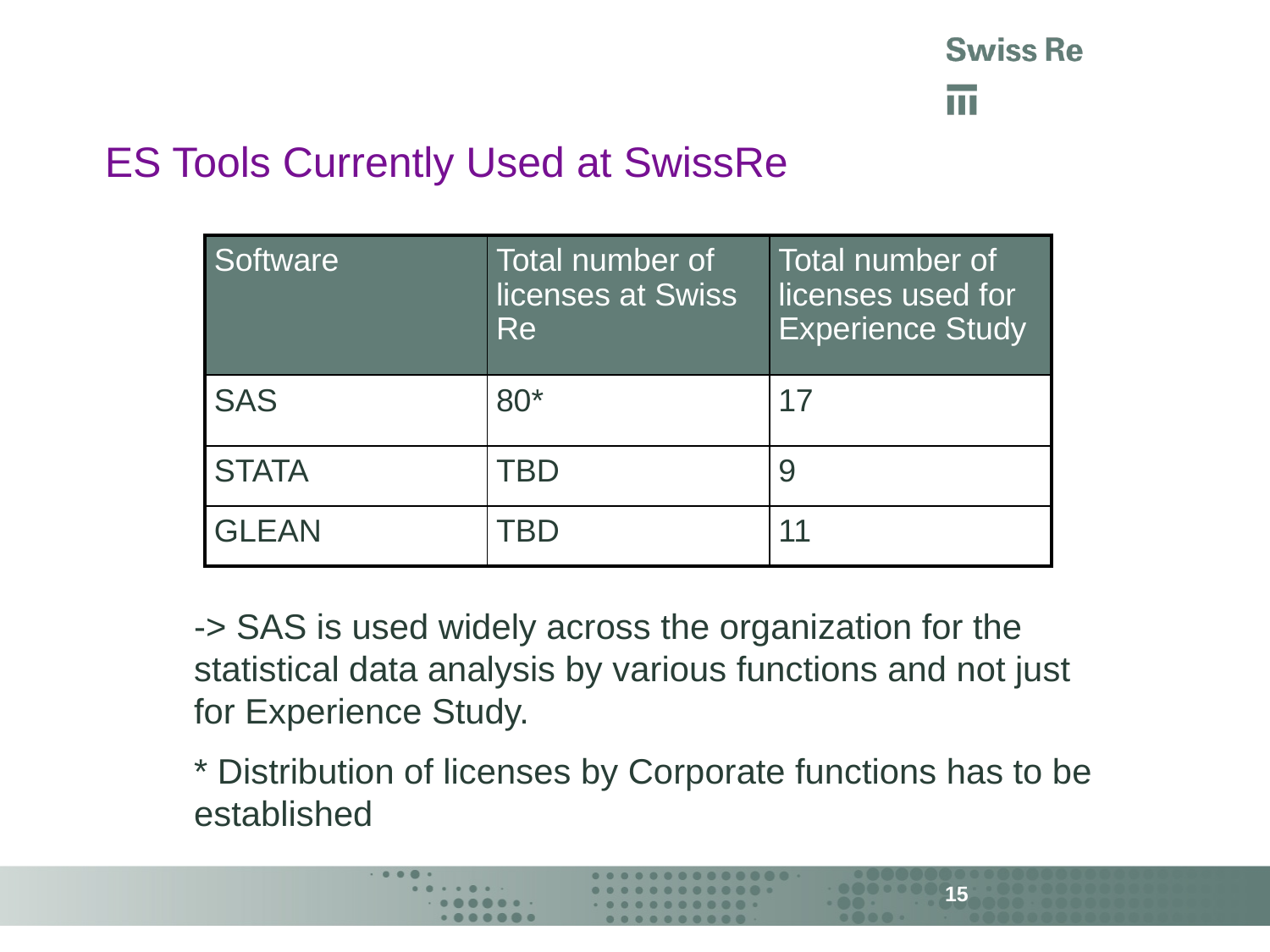

# ES Tools Currently Used at SwissRe
| Software | Total number of licenses at Swiss Re | Total number of licenses used for Experience Study |
| --- | --- | --- |
| SAS | 80\* | 17 |
| STATA | TBD | 9 |
| GLEAN | TBD | 11 |
-> SAS is used widely across the organization for the statistical data analysis by various functions and not just for Experience Study.
* Distribution of licenses by Corporate functions has to be established
15